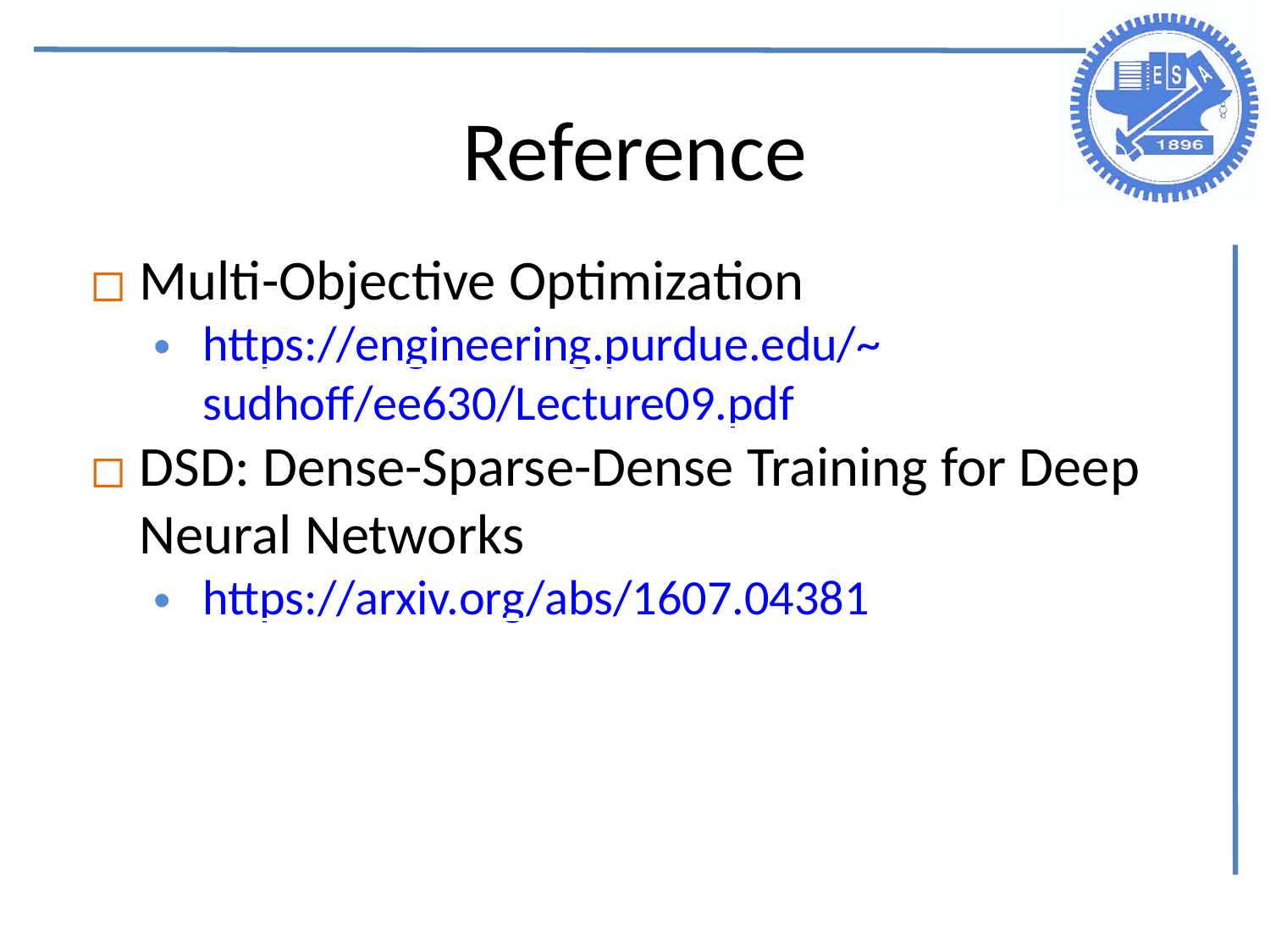

Reference
Multi-Objective Optimization
https://engineering.purdue.edu/~sudhoff/ee630/Lecture09.pdf
DSD: Dense-Sparse-Dense Training for Deep Neural Networks
https://arxiv.org/abs/1607.04381